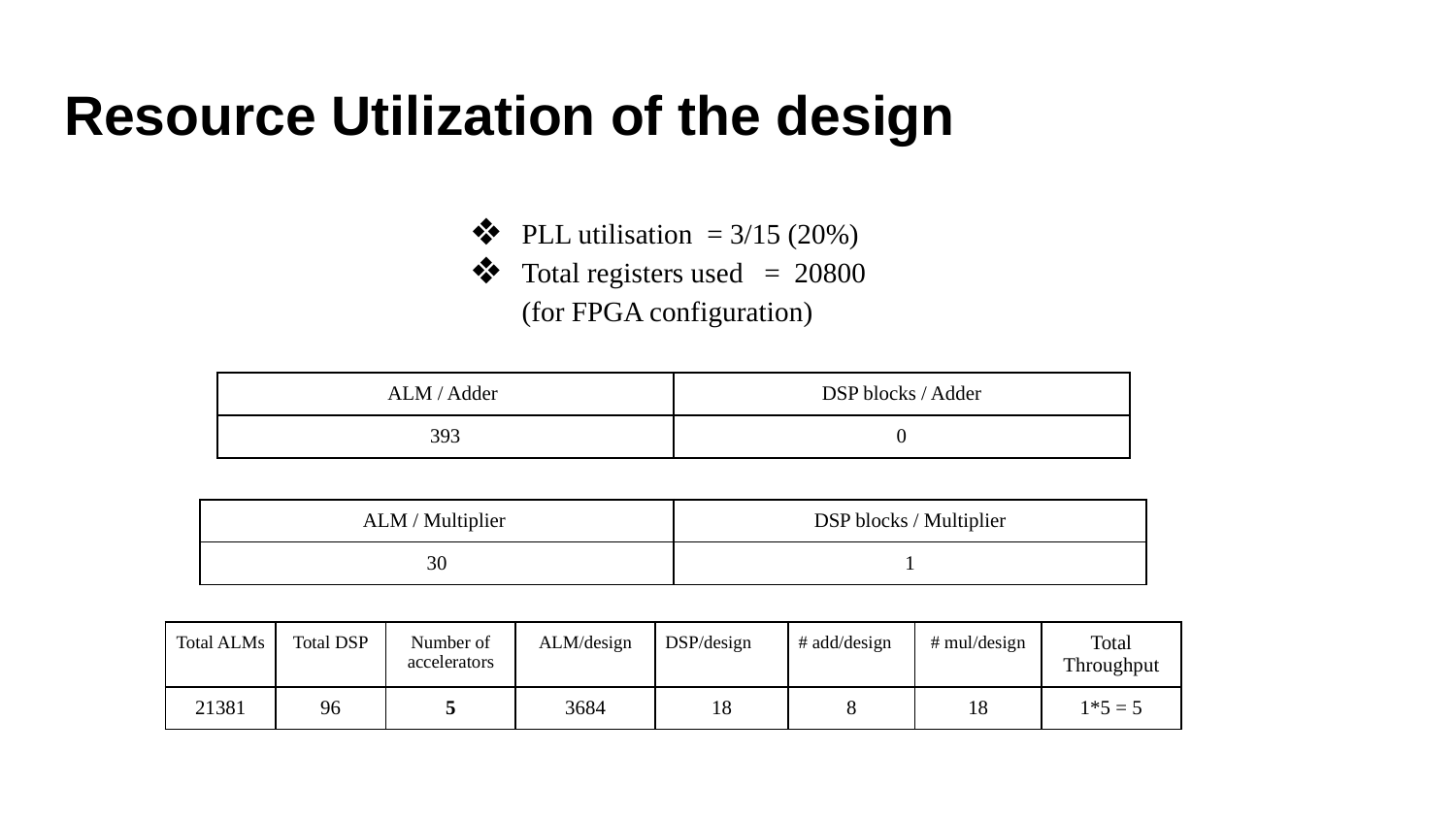

# Resource Utilization of the design
PLL utilisation  = 3/15 (20%)
Total registers used   =  20800 (for FPGA configuration)
| ALM / Adder | DSP blocks / Adder |
| --- | --- |
| 393 | 0 |
| ALM / Multiplier | DSP blocks / Multiplier |
| --- | --- |
| 30 | 1 |
| Total ALMs | Total DSP | Number of accelerators | ALM/design | DSP/design | # add/design | # mul/design | Total Throughput |
| --- | --- | --- | --- | --- | --- | --- | --- |
| 21381 | 96 | 5 | 3684 | 18 | 8 | 18 | 1\*5 = 5 |